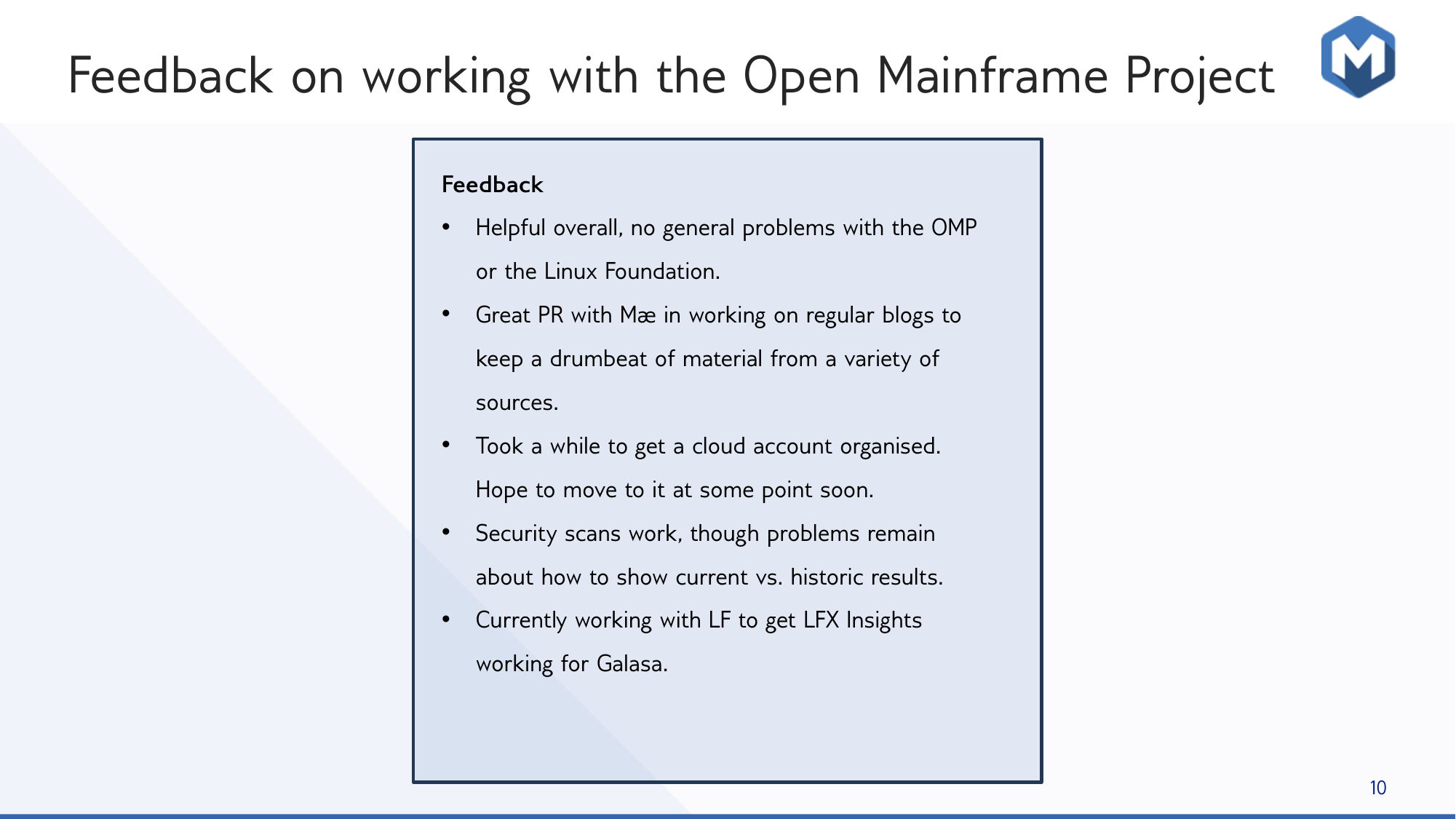

# Feedback on working with the Open Mainframe Project

Feedback
Helpful overall, no general problems with the OMP or the Linux Foundation.
Great PR with Mae in working on regular blogs to keep a drumbeat of material from a variety of sources.
Took a while to get a cloud account organised. Hope to move to it at some point soon.
Security scans work, though problems remain about how to show current vs. historic results.
Currently working with LF to get LFX Insights working for Galasa.
10